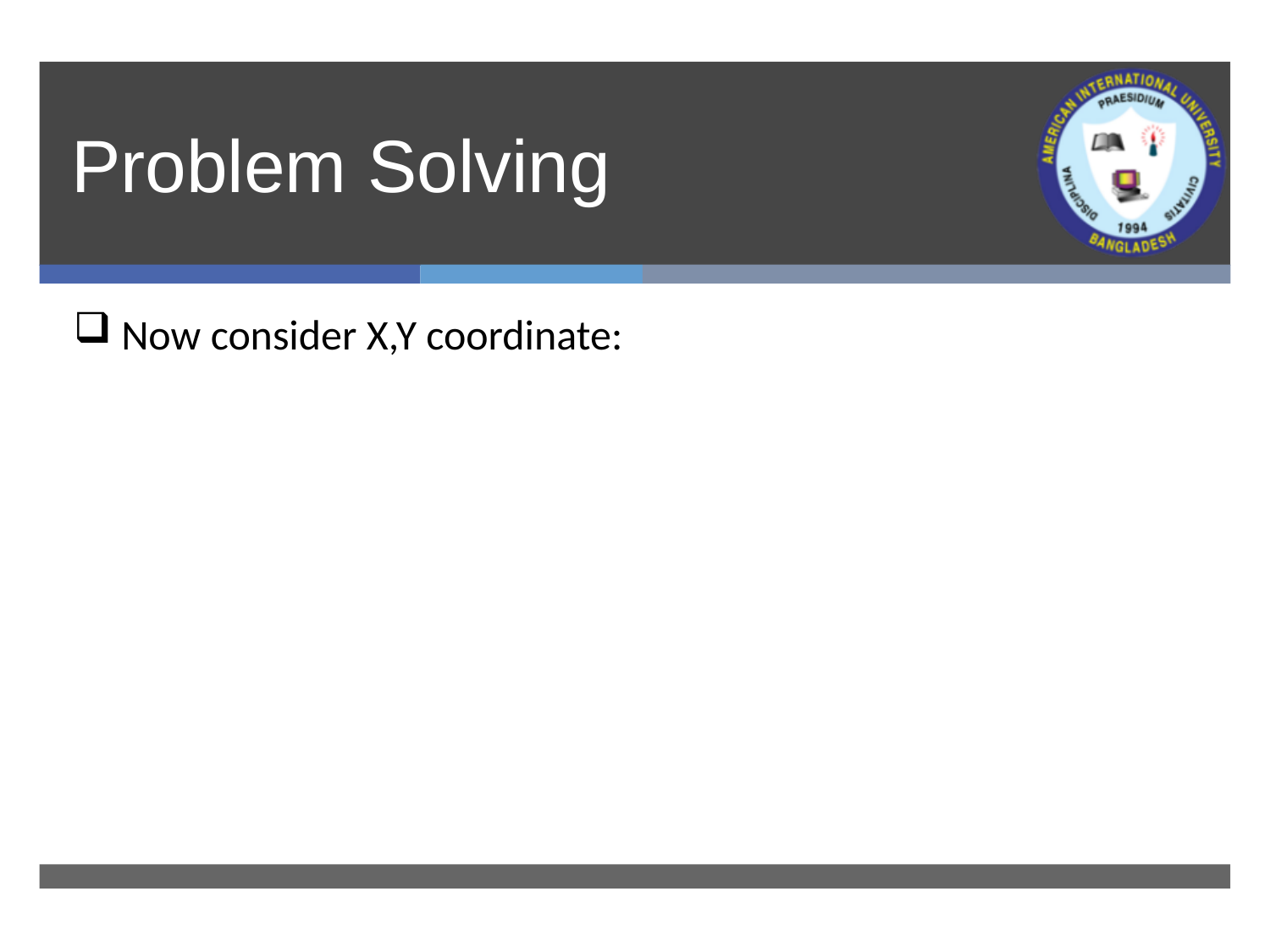

# Problem Solving

Now consider X,Y coordinate: